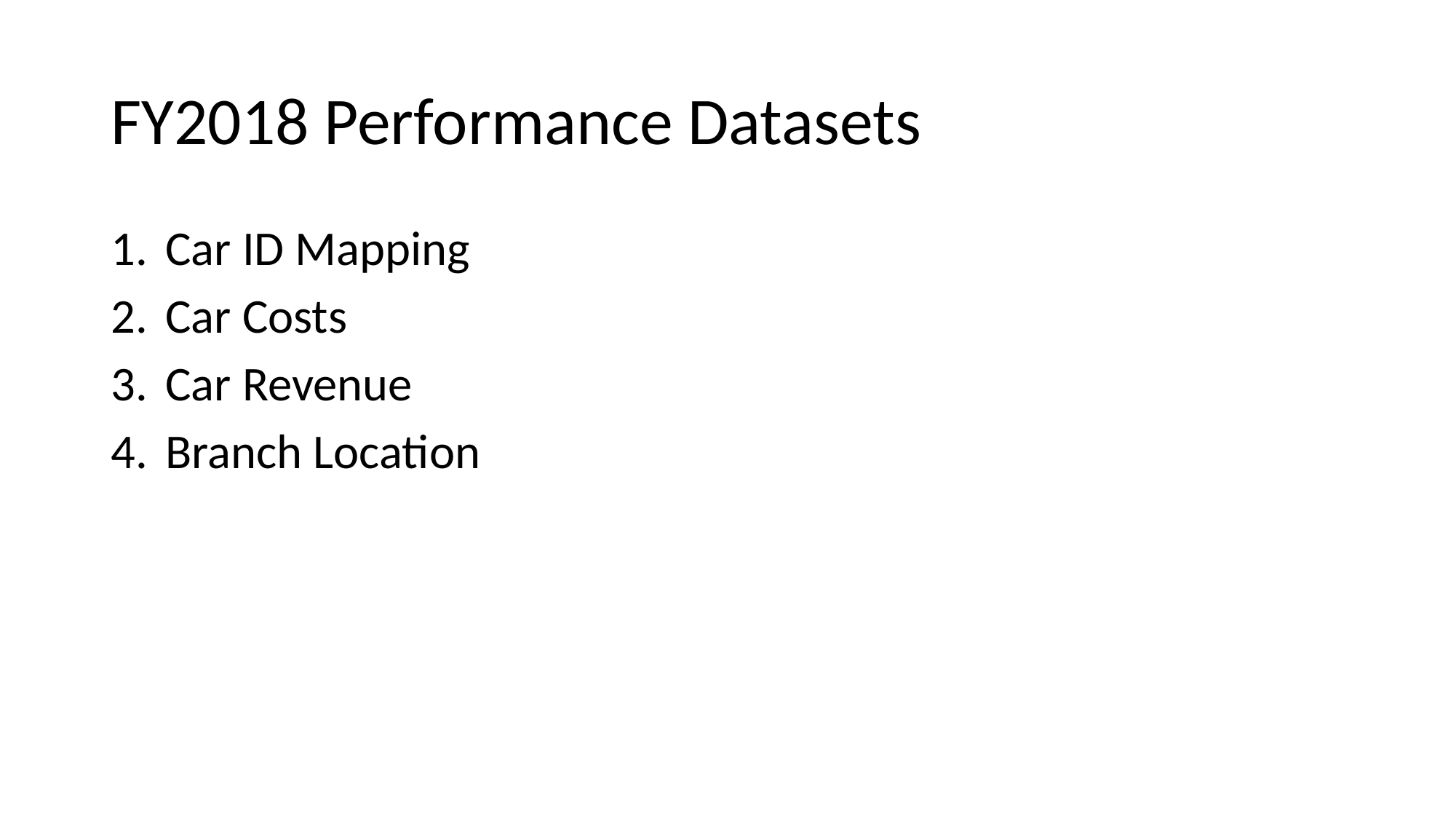

# FY2018 Performance Datasets
Car ID Mapping
Car Costs
Car Revenue
Branch Location